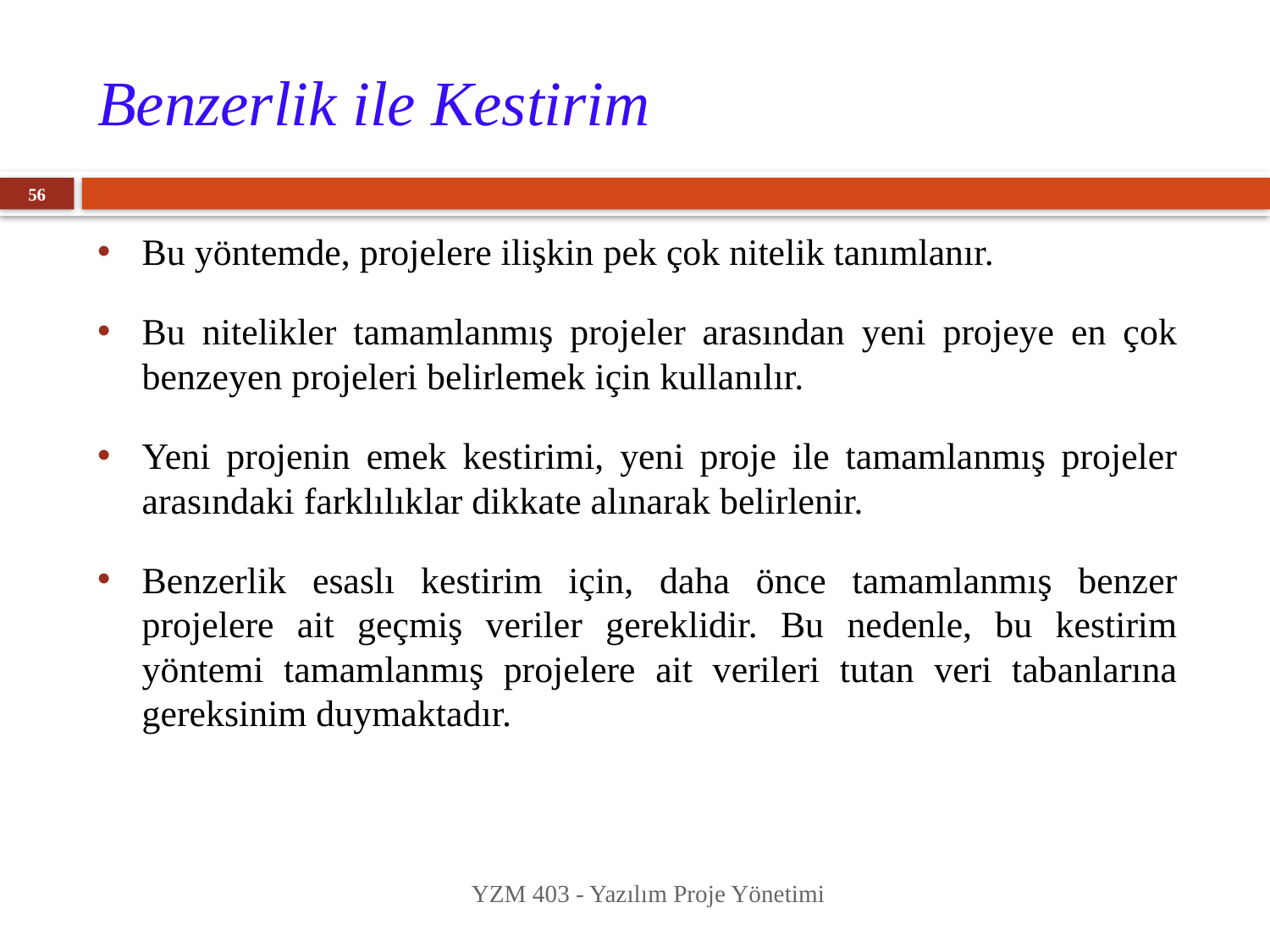

# Benzerlik ile Kestirim
56
Bu yöntemde, projelere ilişkin pek çok nitelik tanımlanır.

Bu nitelikler tamamlanmış projeler arasından yeni projeye en çok benzeyen projeleri belirlemek için kullanılır.

Yeni projenin emek kestirimi, yeni proje ile tamamlanmış projeler arasındaki farklılıklar dikkate alınarak belirlenir.

Benzerlik esaslı kestirim için, daha önce tamamlanmış benzer projelere ait geçmiş veriler gereklidir. Bu nedenle, bu kestirim yöntemi tamamlanmış projelere ait verileri tutan veri tabanlarına gereksinim duymaktadır.

YZM 403 - Yazılım Proje Yönetimi